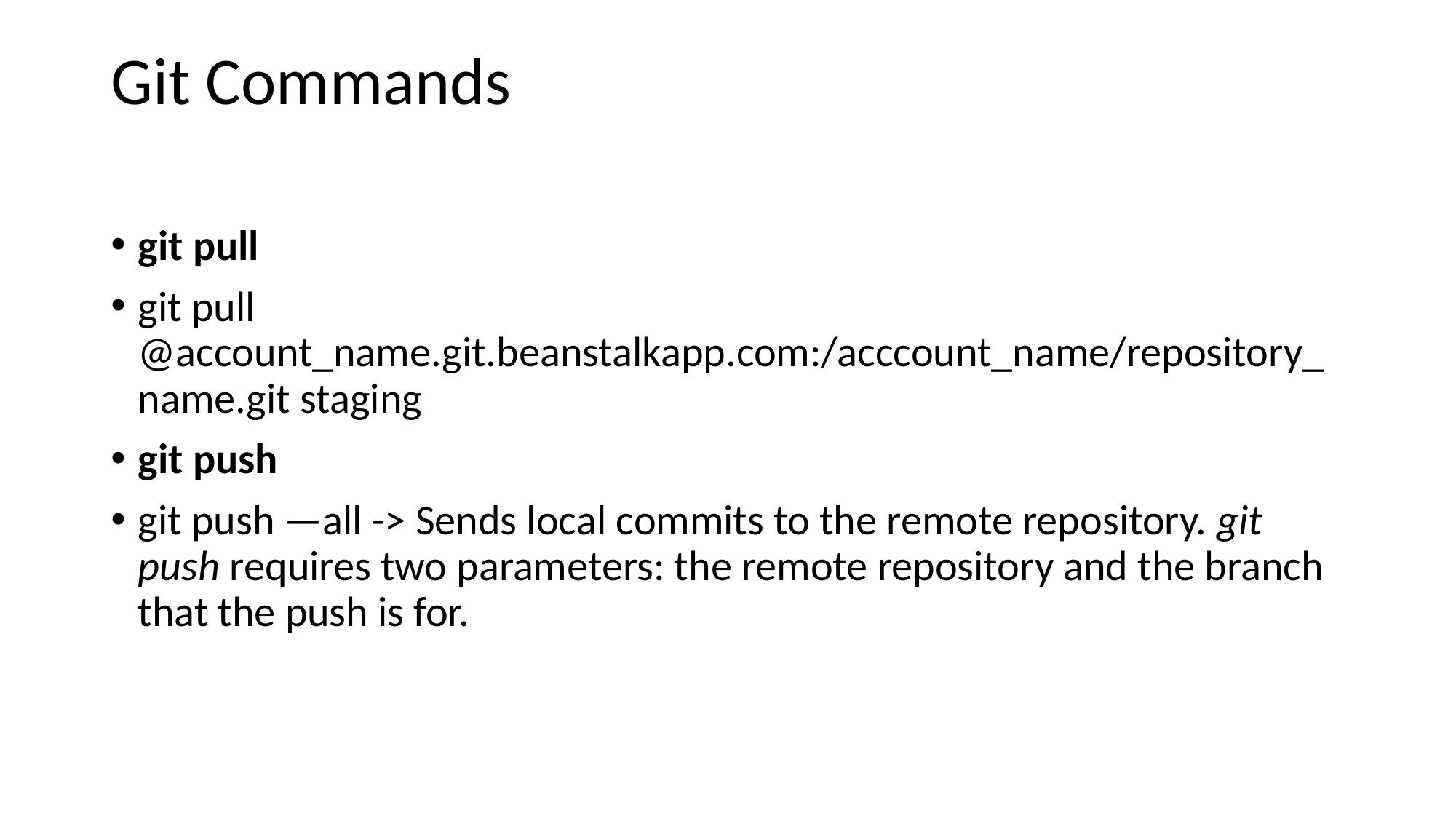

# Git Commands
git pull
git pull @account_name.git.beanstalkapp.com:/acccount_name/repository_name.git staging
git push
git push —all -> Sends local commits to the remote repository. git push requires two parameters: the remote repository and the branch that the push is for.